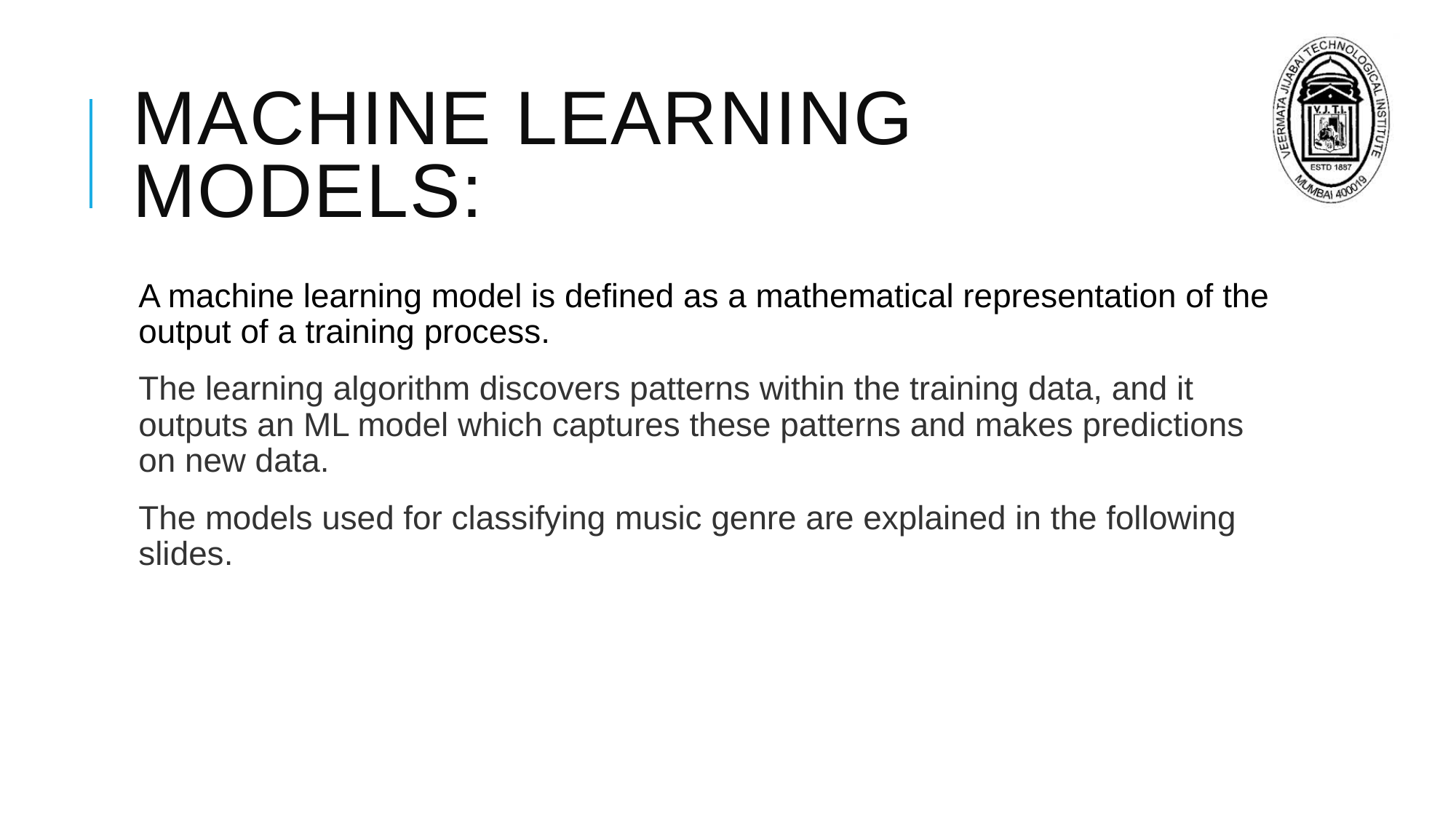

# Machine learning Models:
A machine learning model is defined as a mathematical representation of the output of a training process.
The learning algorithm discovers patterns within the training data, and it outputs an ML model which captures these patterns and makes predictions on new data.
The models used for classifying music genre are explained in the following slides.